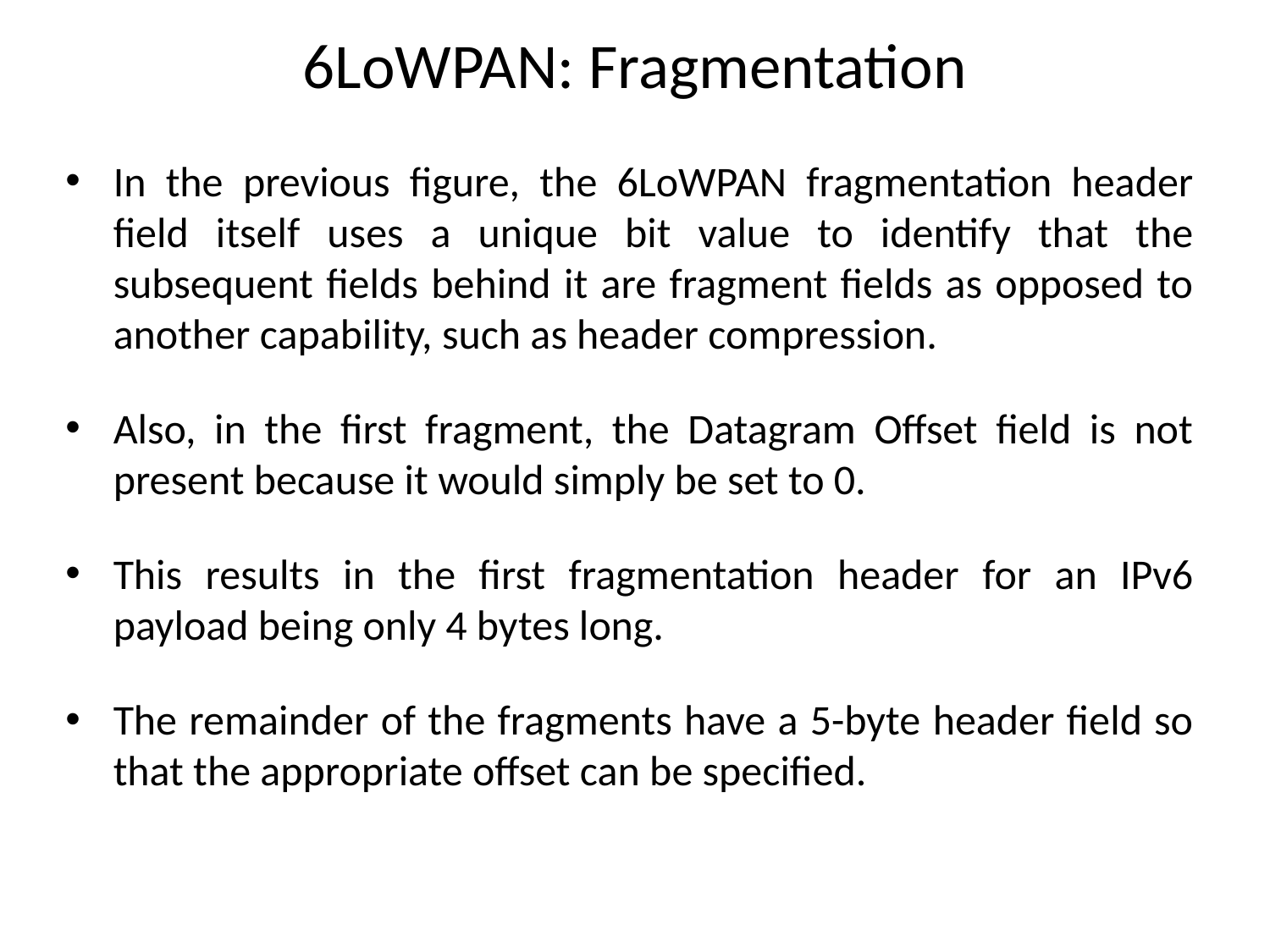

# 6LoWPAN: Fragmentation
In the previous figure, the 6LoWPAN fragmentation header field itself uses a unique bit value to identify that the subsequent fields behind it are fragment fields as opposed to another capability, such as header compression.
Also, in the first fragment, the Datagram Offset field is not present because it would simply be set to 0.
This results in the first fragmentation header for an IPv6 payload being only 4 bytes long.
The remainder of the fragments have a 5-byte header field so that the appropriate offset can be specified.